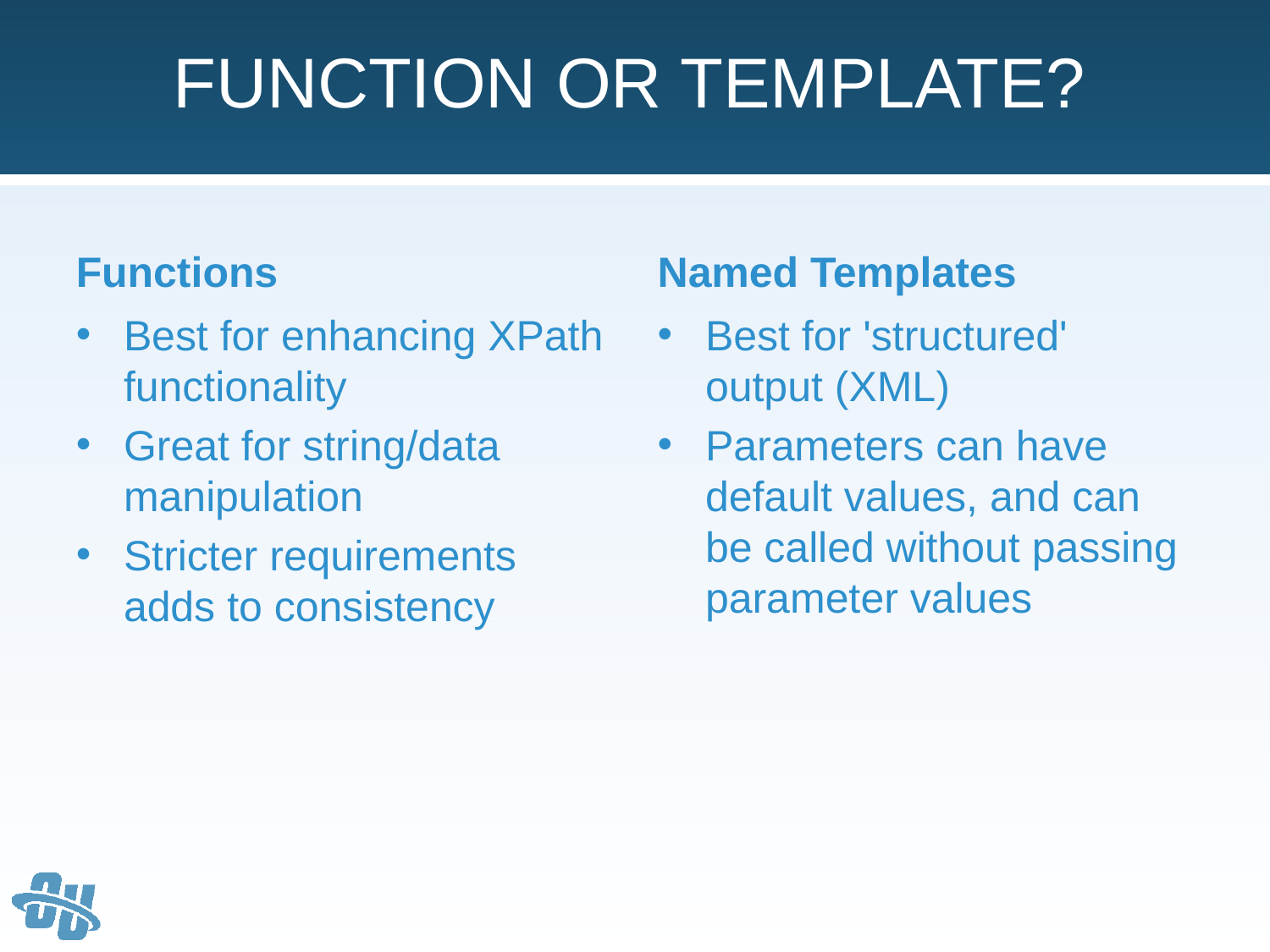

# Function or Template?
Functions
Named Templates
Best for enhancing XPath functionality
Great for string/data manipulation
Stricter requirements adds to consistency
Best for 'structured' output (XML)
Parameters can have default values, and can be called without passing parameter values